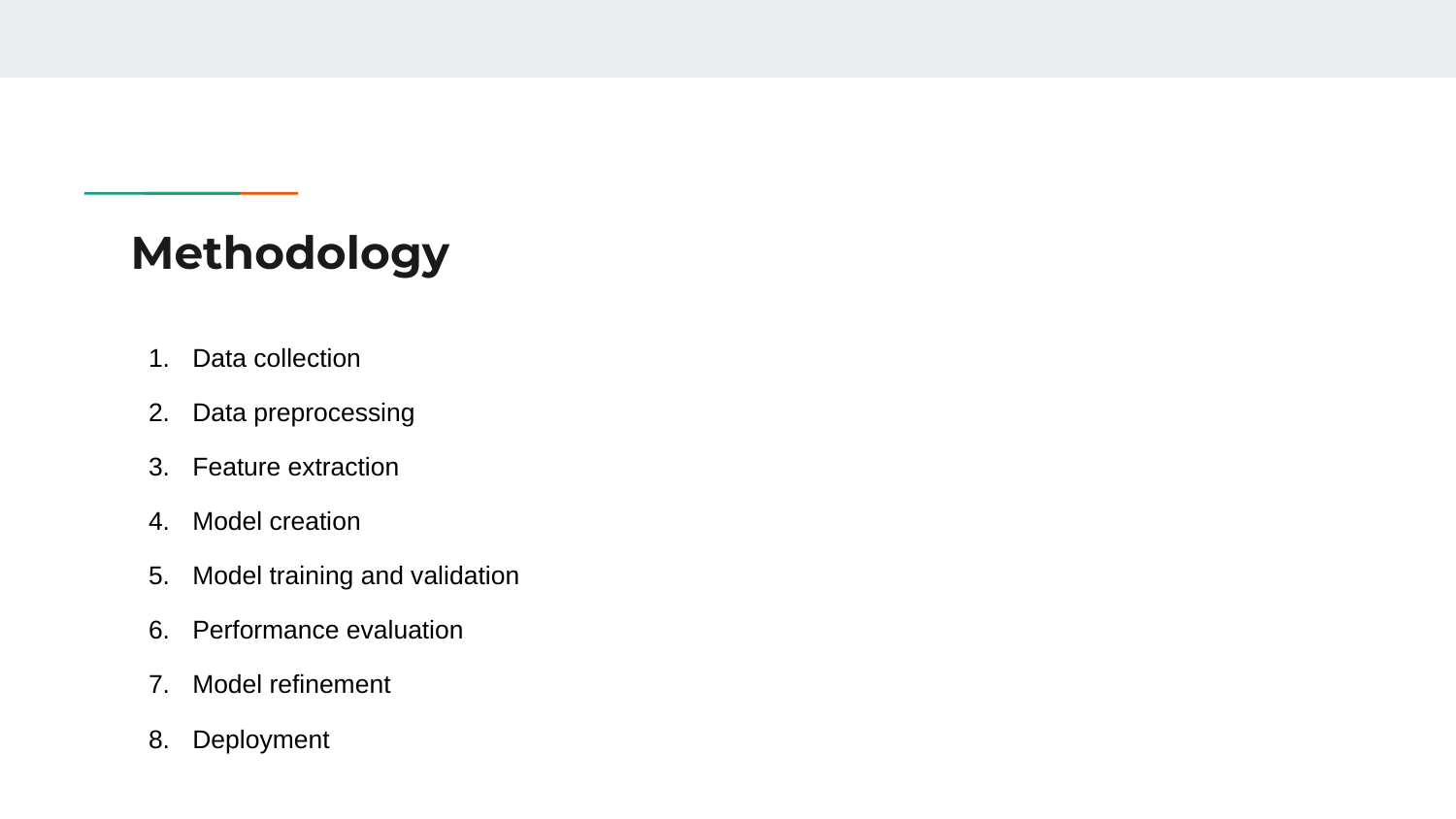

# Methodology
Data collection

Data preprocessing

Feature extraction

Model creation

Model training and validation

Performance evaluation

Model refinement

Deployment